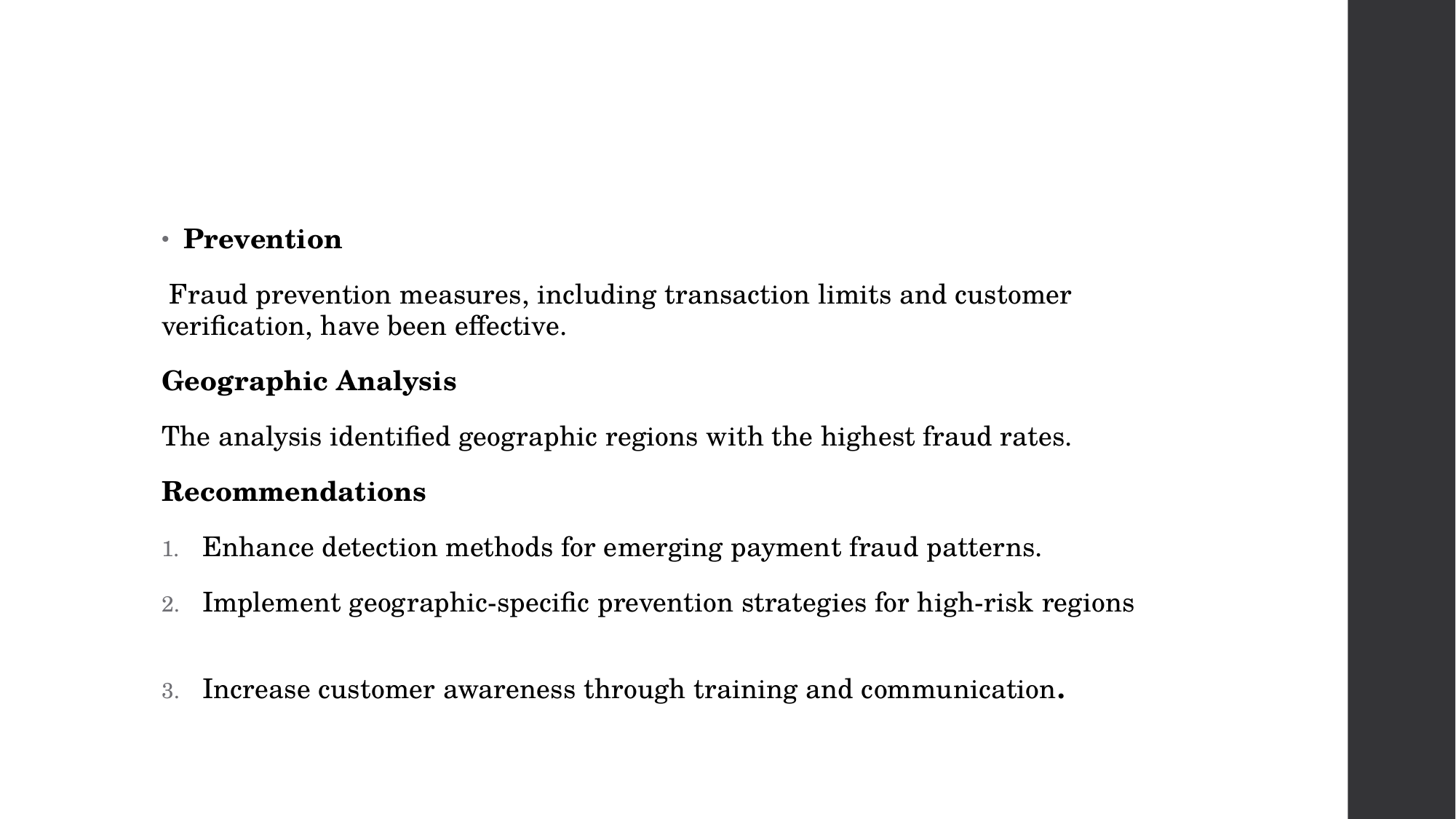

#
Prevention
 Fraud prevention measures, including transaction limits and customer verification, have been effective.
Geographic Analysis
The analysis identified geographic regions with the highest fraud rates.
Recommendations
Enhance detection methods for emerging payment fraud patterns.
Implement geographic-specific prevention strategies for high-risk regions
Increase customer awareness through training and communication.